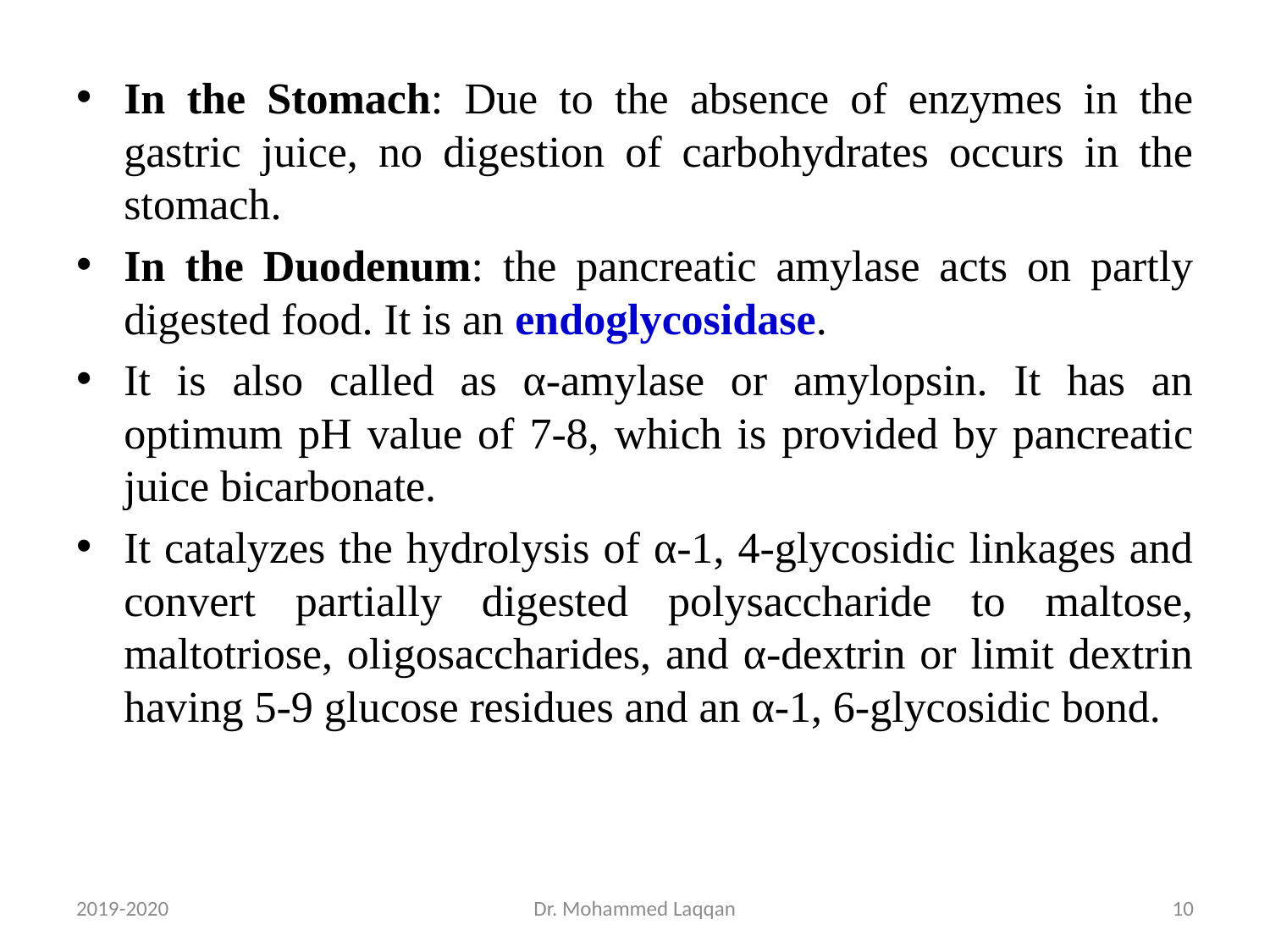

In the Stomach: Due to the absence of enzymes in the gastric juice, no digestion of carbohydrates occurs in the stomach.
In the Duodenum: the pancreatic amylase acts on partly digested food. It is an endoglycosidase.
It is also called as α-amylase or amylopsin. It has an optimum pH value of 7-8, which is provided by pancreatic juice bicarbonate.
It catalyzes the hydrolysis of α-1, 4-glycosidic linkages and convert partially digested polysaccharide to maltose, maltotriose, oligosaccharides, and α-dextrin or limit dextrin having 5-9 glucose residues and an α-1, 6-glycosidic bond.
2019-2020
Dr. Mohammed Laqqan
10